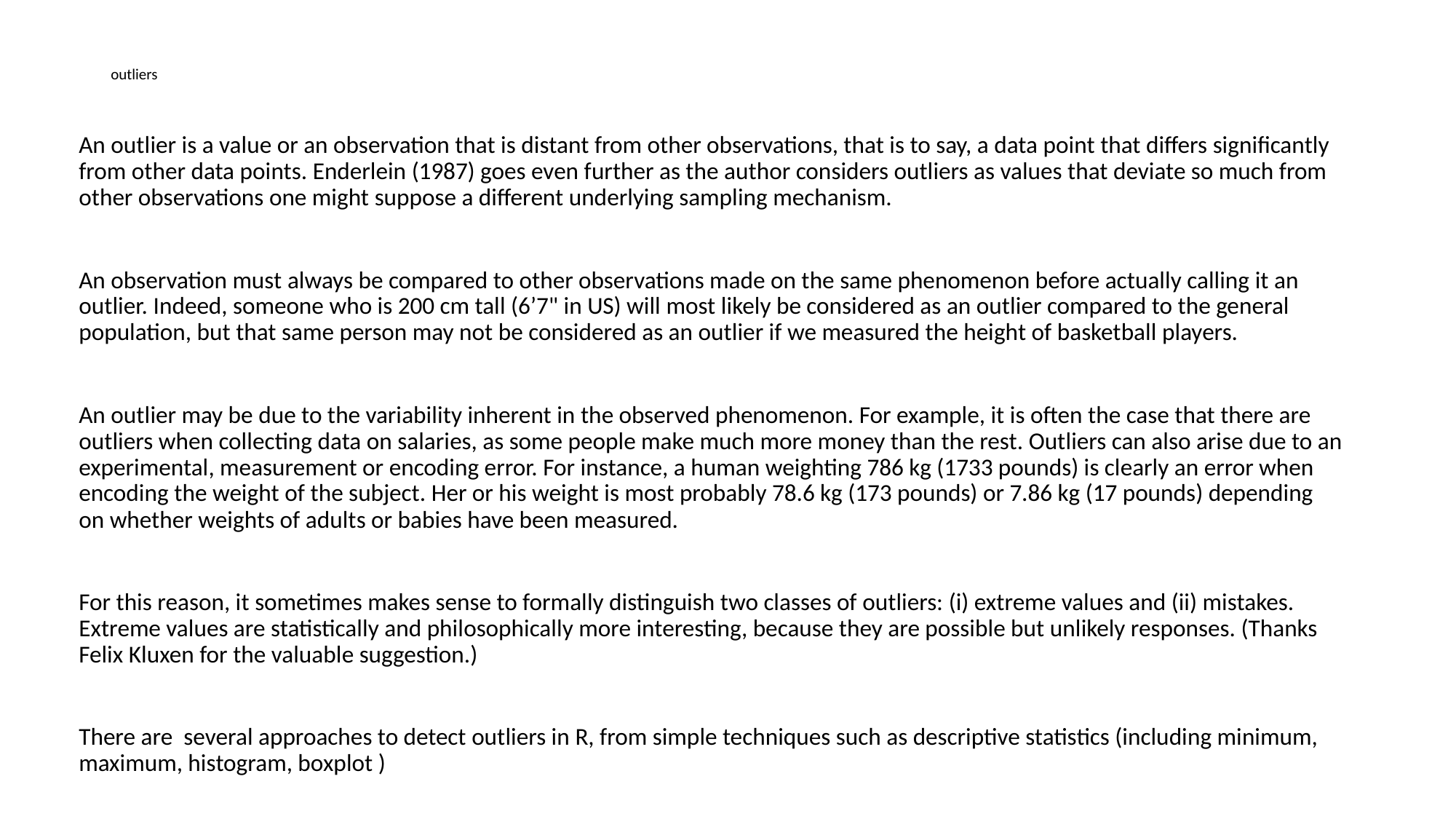

# outliers
An outlier is a value or an observation that is distant from other observations, that is to say, a data point that differs significantly from other data points. Enderlein (1987) goes even further as the author considers outliers as values that deviate so much from other observations one might suppose a different underlying sampling mechanism.

An observation must always be compared to other observations made on the same phenomenon before actually calling it an outlier. Indeed, someone who is 200 cm tall (6’7" in US) will most likely be considered as an outlier compared to the general population, but that same person may not be considered as an outlier if we measured the height of basketball players.

An outlier may be due to the variability inherent in the observed phenomenon. For example, it is often the case that there are outliers when collecting data on salaries, as some people make much more money than the rest. Outliers can also arise due to an experimental, measurement or encoding error. For instance, a human weighting 786 kg (1733 pounds) is clearly an error when encoding the weight of the subject. Her or his weight is most probably 78.6 kg (173 pounds) or 7.86 kg (17 pounds) depending on whether weights of adults or babies have been measured.

For this reason, it sometimes makes sense to formally distinguish two classes of outliers: (i) extreme values and (ii) mistakes. Extreme values are statistically and philosophically more interesting, because they are possible but unlikely responses. (Thanks Felix Kluxen for the valuable suggestion.)

There are  several approaches to detect outliers in R, from simple techniques such as descriptive statistics (including minimum, maximum, histogram, boxplot )